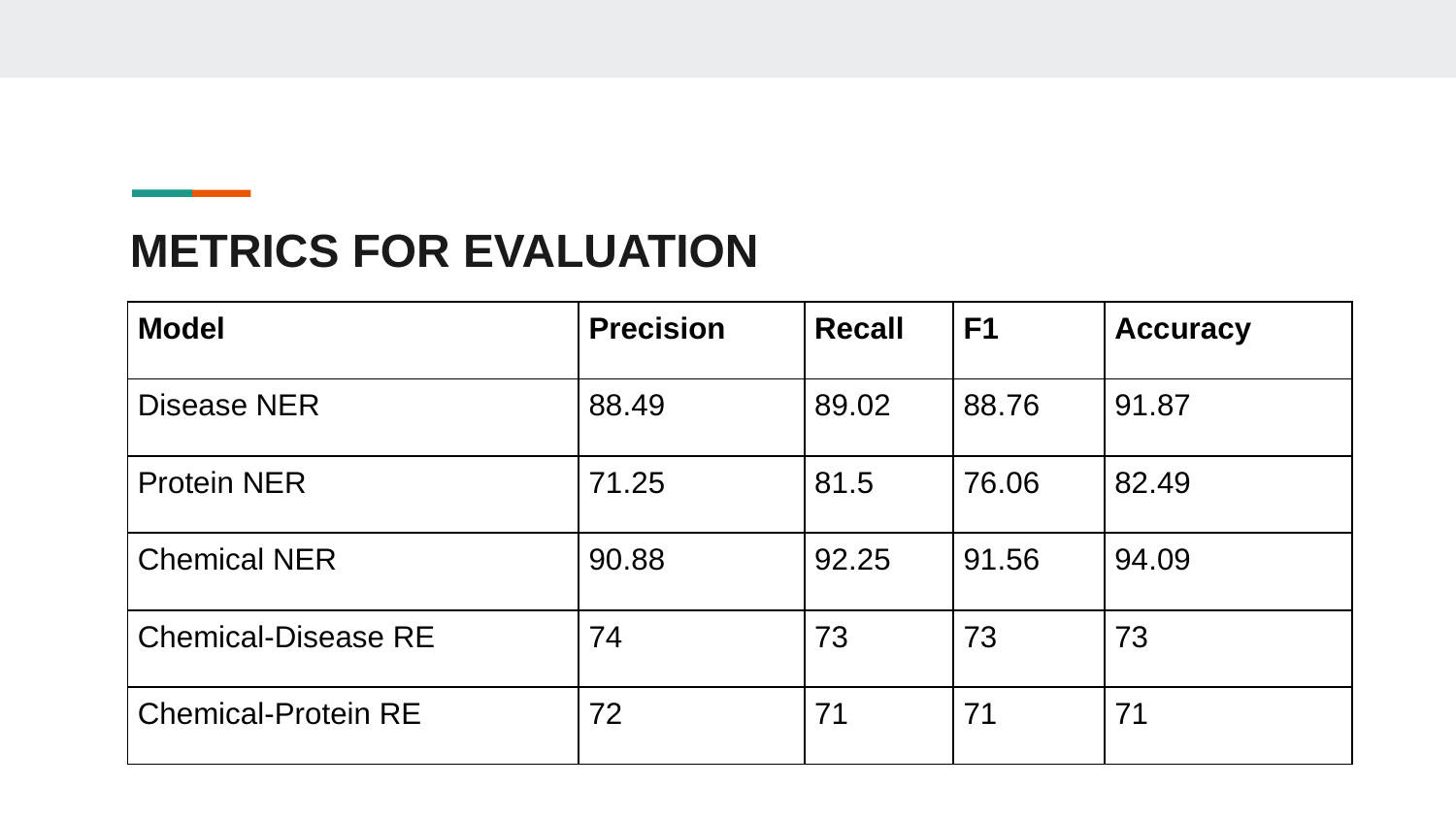

# METRICS FOR EVALUATION
| Model | Precision | Recall | F1 | Accuracy |
| --- | --- | --- | --- | --- |
| Disease NER | 88.49 | 89.02 | 88.76 | 91.87 |
| Protein NER | 71.25 | 81.5 | 76.06 | 82.49 |
| Chemical NER | 90.88 | 92.25 | 91.56 | 94.09 |
| Chemical-Disease RE | 74 | 73 | 73 | 73 |
| Chemical-Protein RE | 72 | 71 | 71 | 71 |